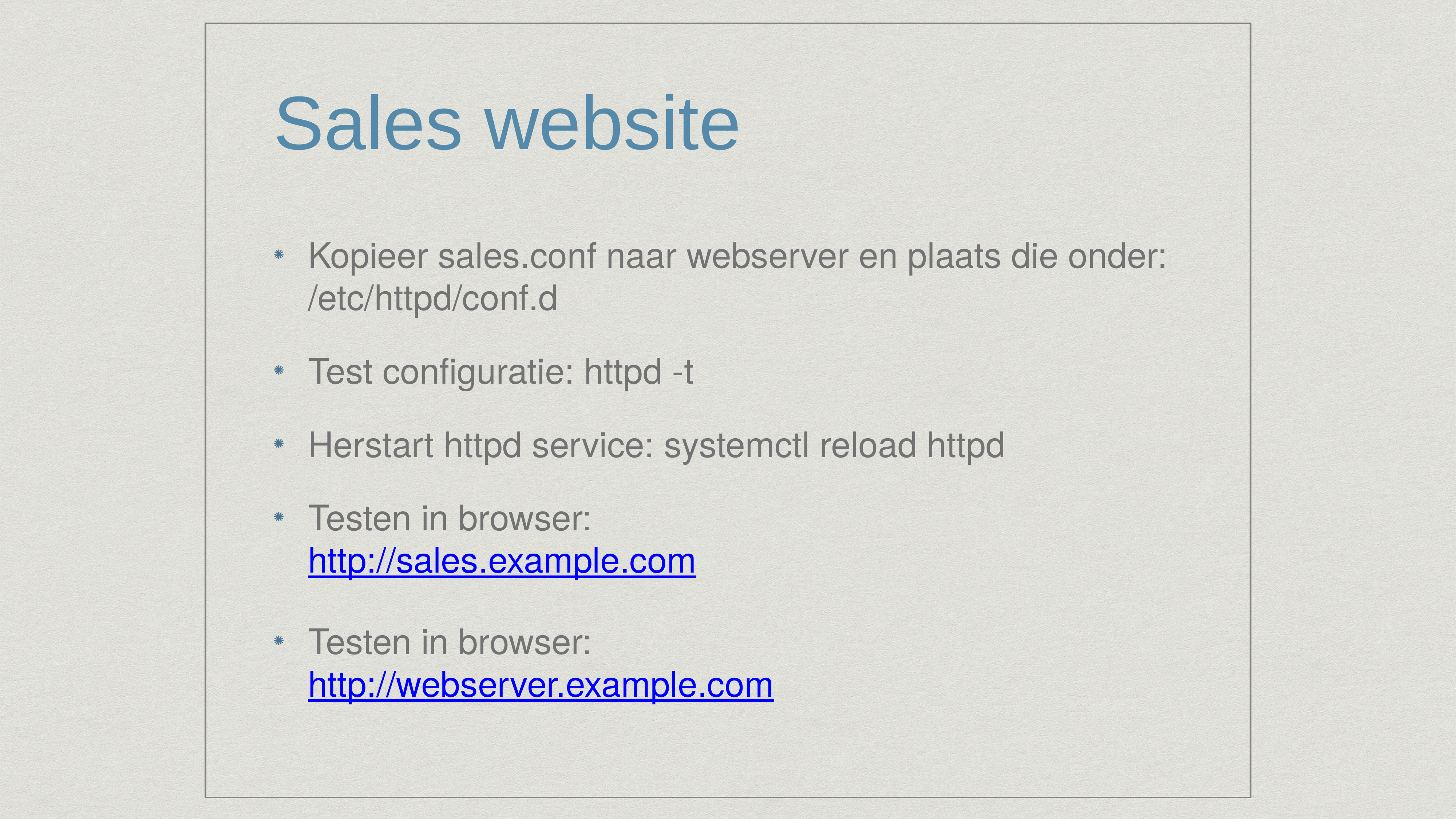

# Sales website
Kopieer sales.conf naar webserver en plaats die onder:
/etc/httpd/conf.d
Test configuratie: httpd -t
Herstart httpd service: systemctl reload httpd
Testen in browser:
http://sales.example.com
Testen in browser:
http://webserver.example.com